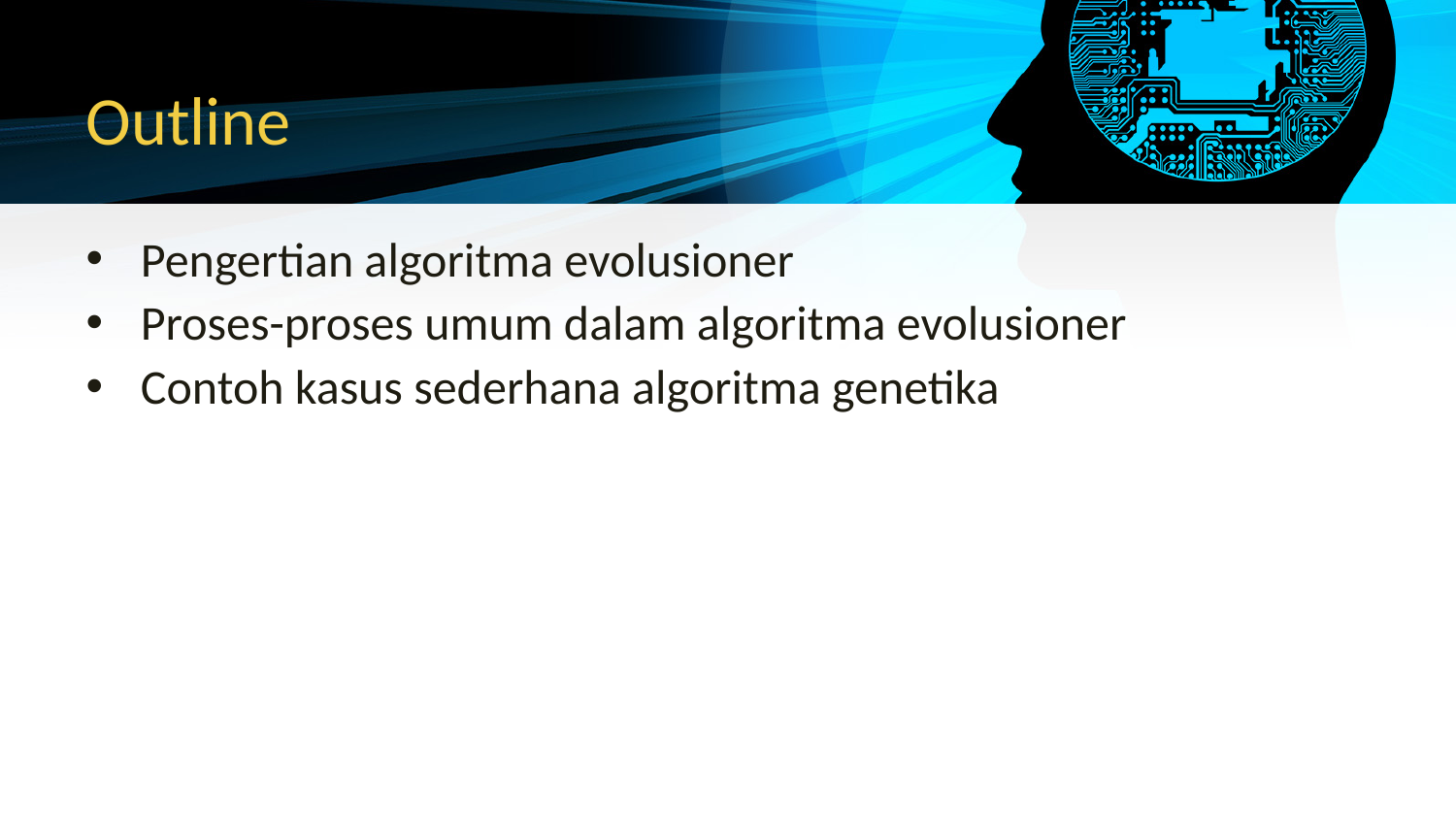

# Outline
Pengertian algoritma evolusioner
Proses-proses umum dalam algoritma evolusioner
Contoh kasus sederhana algoritma genetika